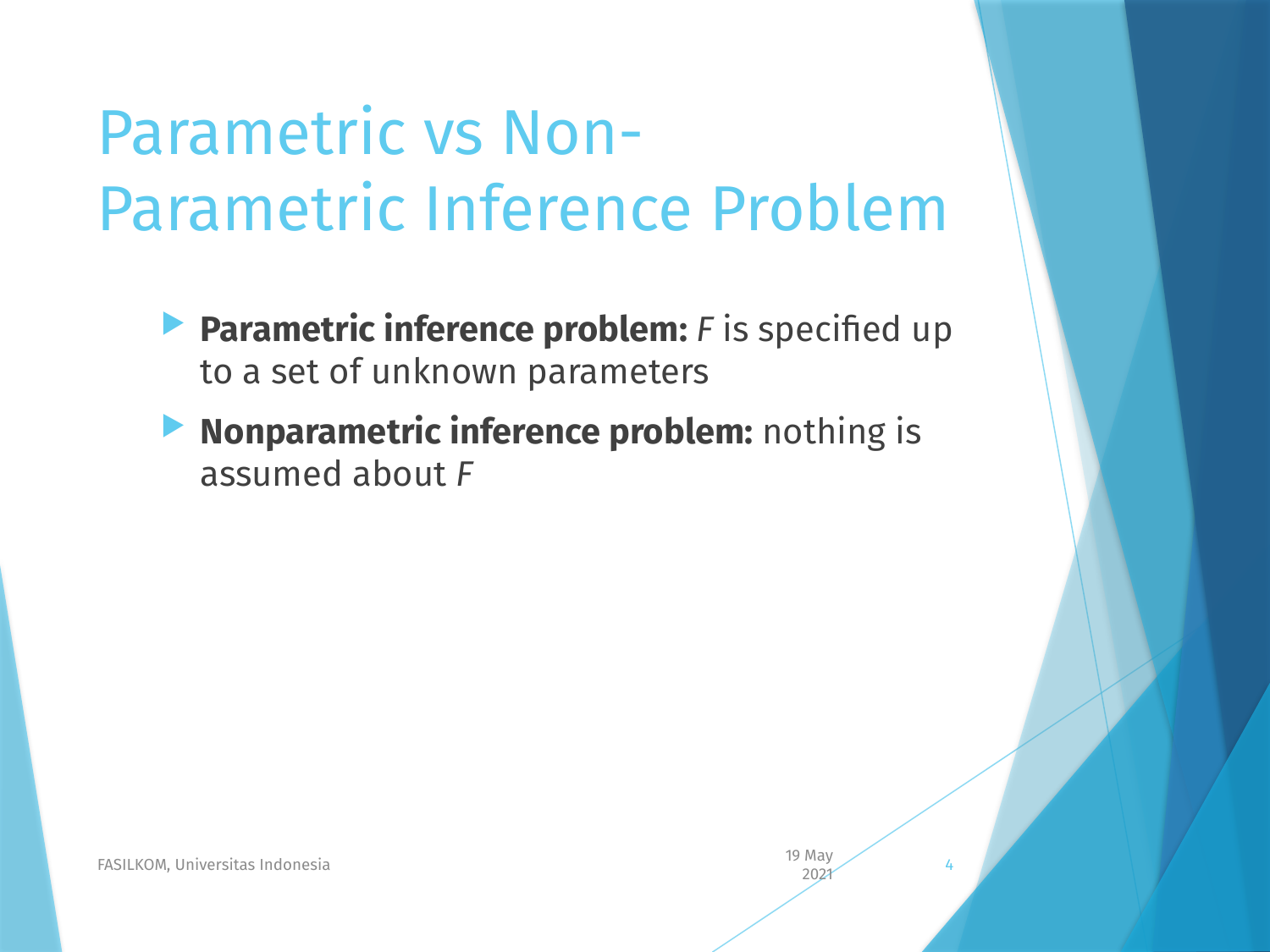

# Parametric vs Non-Parametric Inference Problem
Parametric inference problem: F is specified up to a set of unknown parameters
Nonparametric inference problem: nothing is assumed about F

FASILKOM, Universitas Indonesia
19 May 2021
4